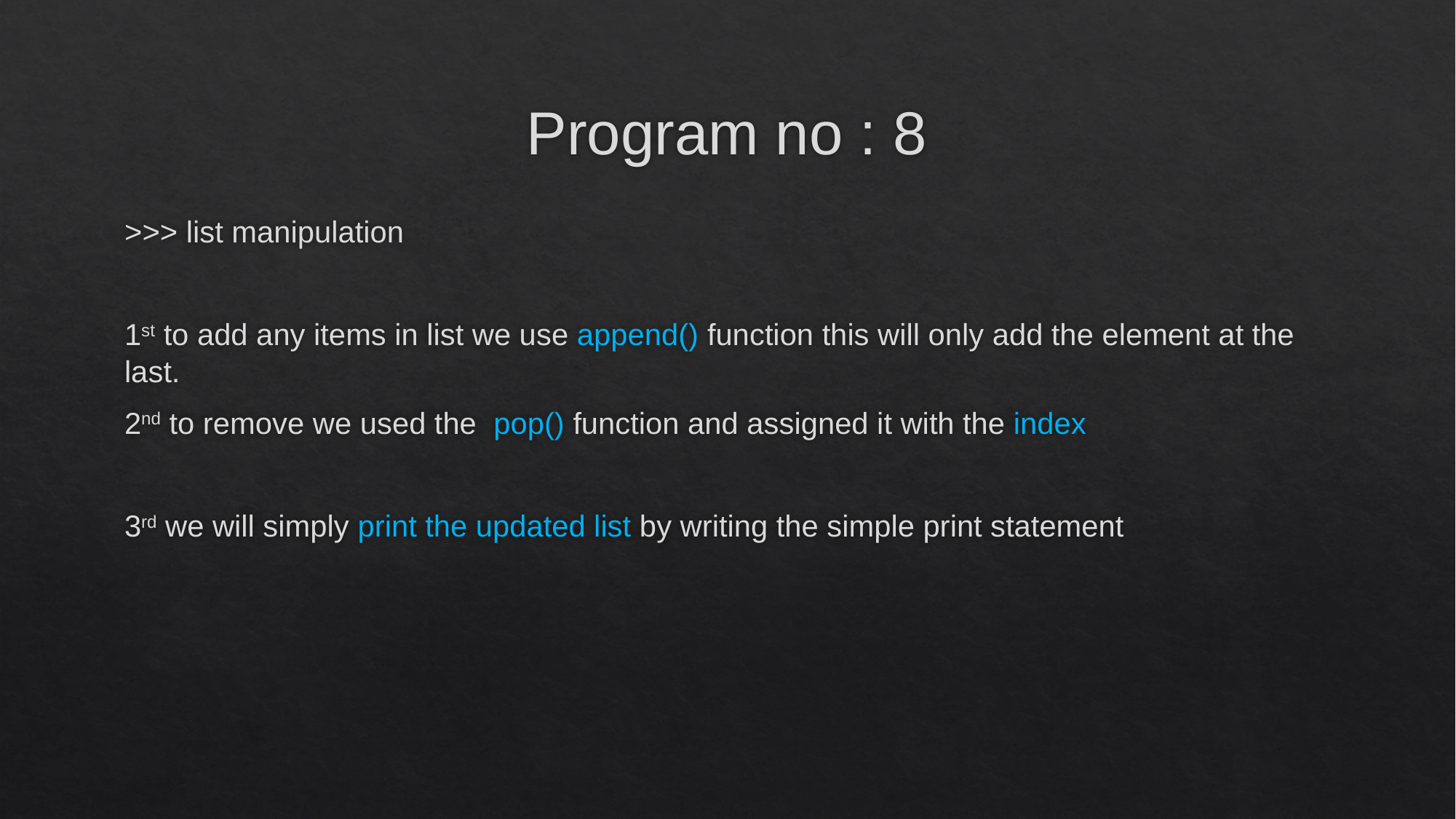

# Program no : 8
>>> list manipulation

1st to add any items in list we use append() function this will only add the element at the last.
2nd to remove we used the  pop() function and assigned it with the index

3rd we will simply print the updated list by writing the simple print statement